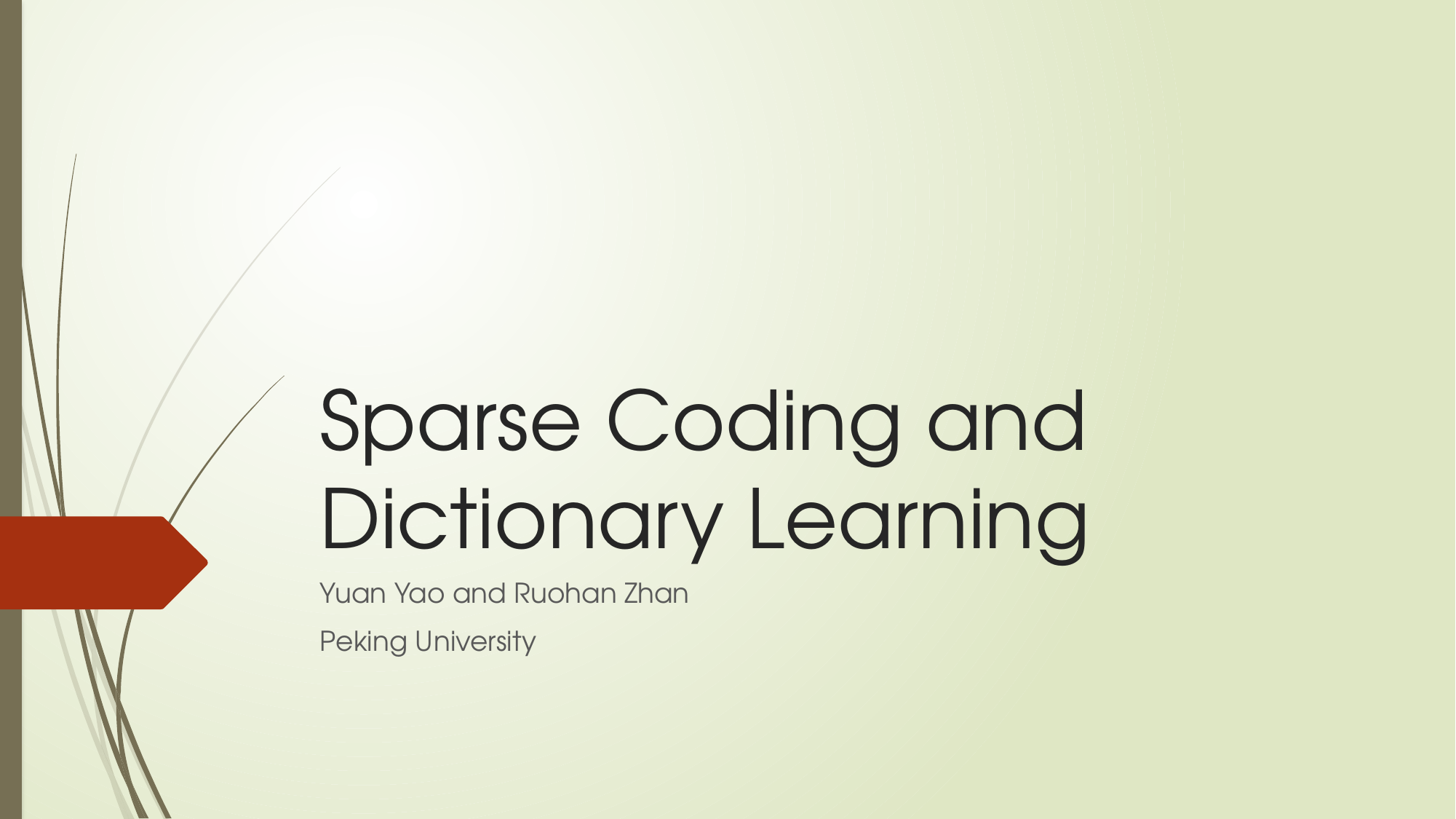

# Sparse Coding and Dictionary Learning
Yuan Yao and Ruohan Zhan
Peking University